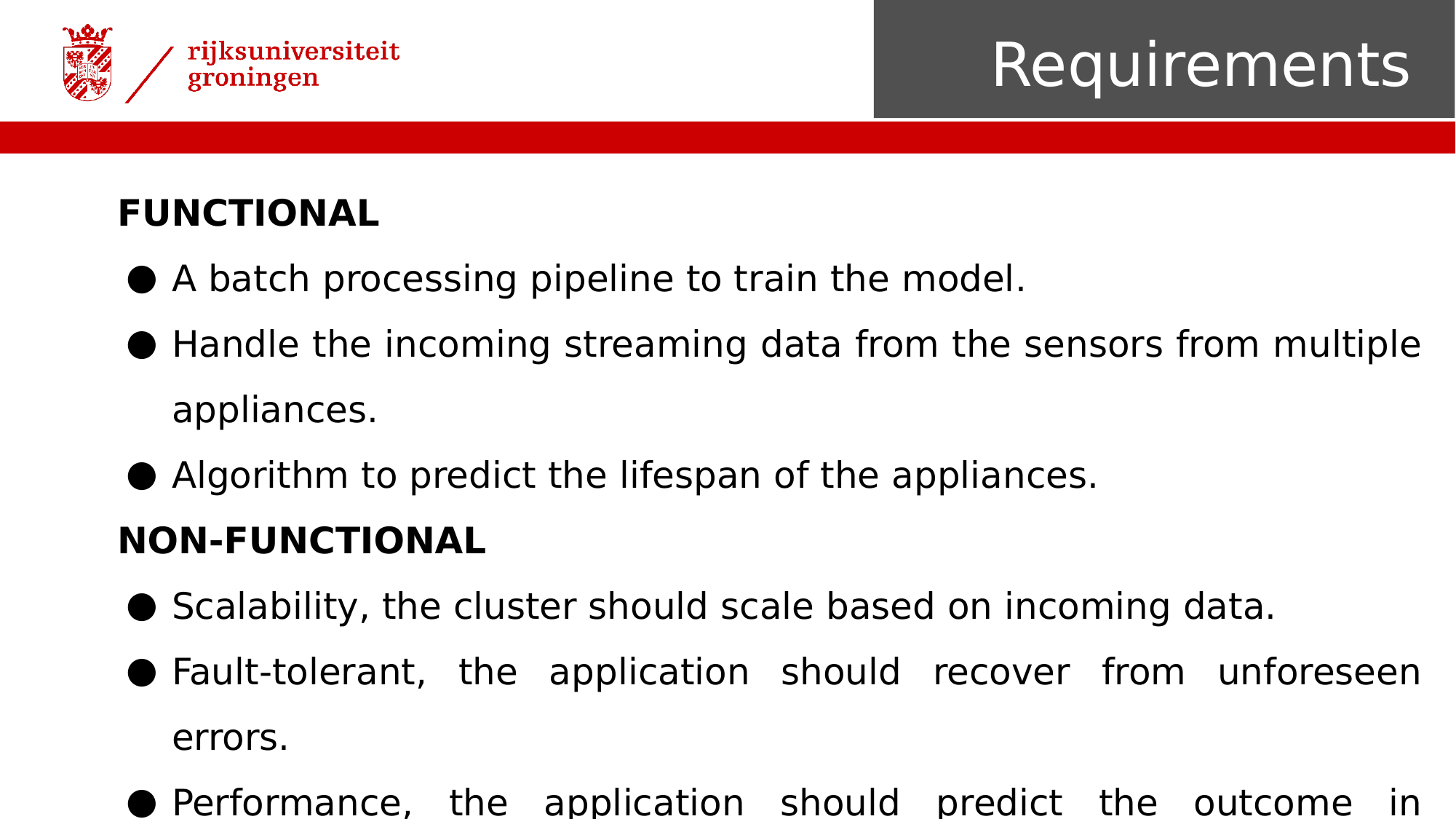

# Requirements
FUNCTIONAL
A batch processing pipeline to train the model.
Handle the incoming streaming data from the sensors from multiple appliances.
Algorithm to predict the lifespan of the appliances.
NON-FUNCTIONAL
Scalability, the cluster should scale based on incoming data.
Fault-tolerant, the application should recover from unforeseen errors.
Performance, the application should predict the outcome in reasonable time.